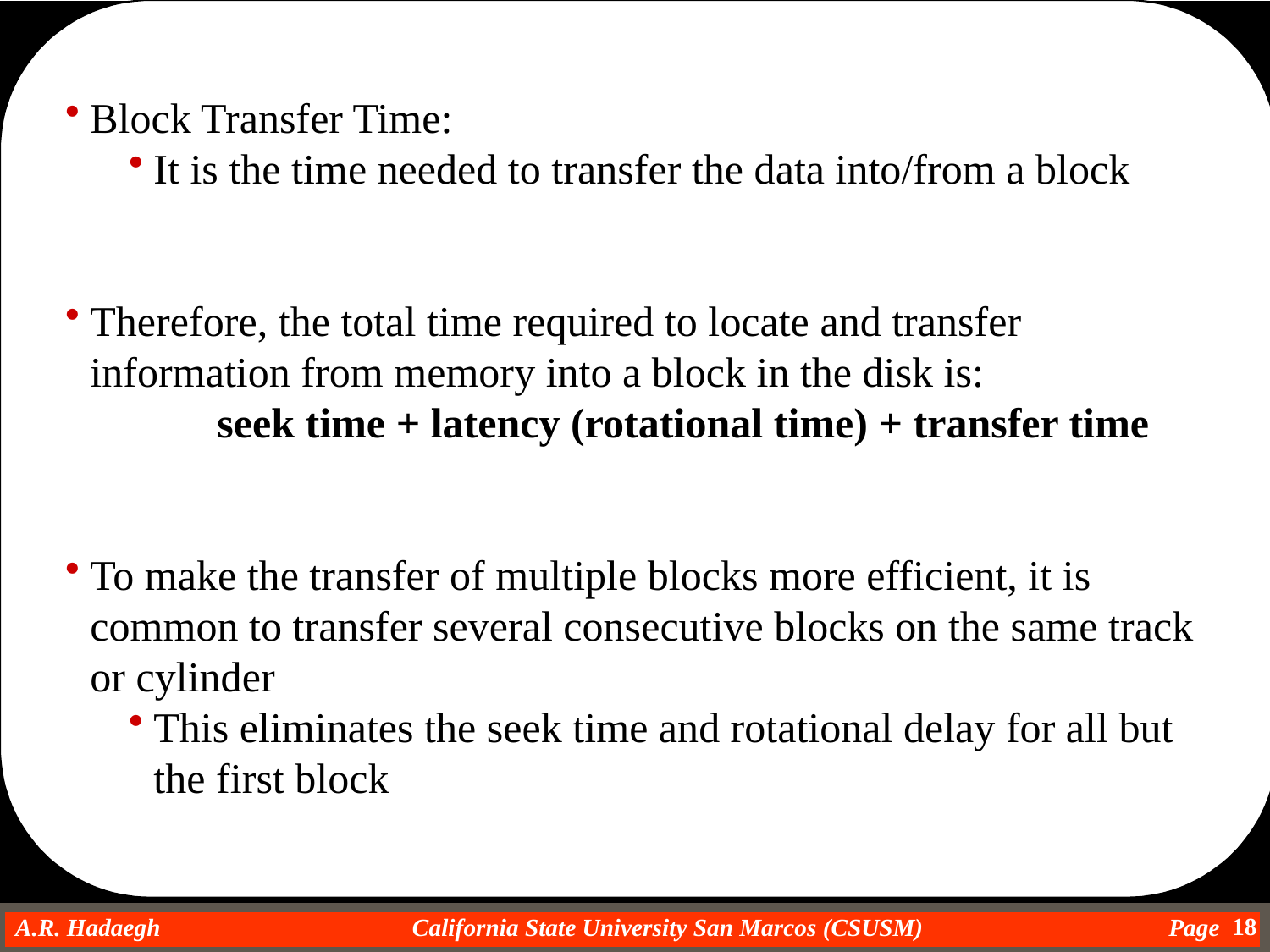

Block Transfer Time:
It is the time needed to transfer the data into/from a block

Therefore, the total time required to locate and transfer information from memory into a block in the disk is:
		seek time + latency (rotational time) + transfer time

To make the transfer of multiple blocks more efficient, it is common to transfer several consecutive blocks on the same track or cylinder
This eliminates the seek time and rotational delay for all but the first block
18